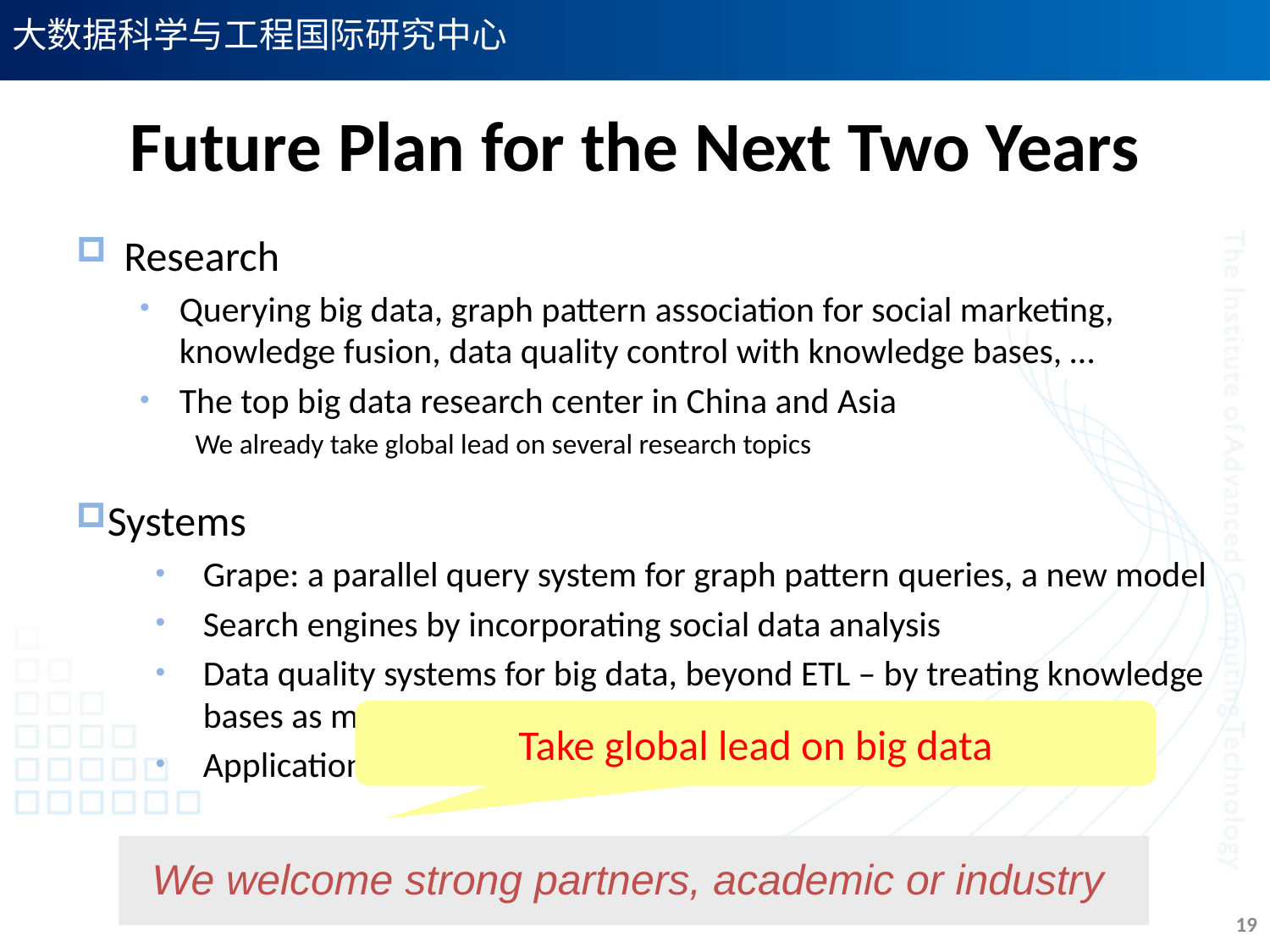

# Future Plan for the Next Two Years
Research
Querying big data, graph pattern association for social marketing, knowledge fusion, data quality control with knowledge bases, …
The top big data research center in China and Asia
We already take global lead on several research topics

Systems
Grape: a parallel query system for graph pattern queries, a new model
Search engines by incorporating social data analysis
Data quality systems for big data, beyond ETL – by treating knowledge bases as master data
Applications of big data analysis: ongoing at Audaque
Take global lead on big data
We welcome strong partners, academic or industry
19